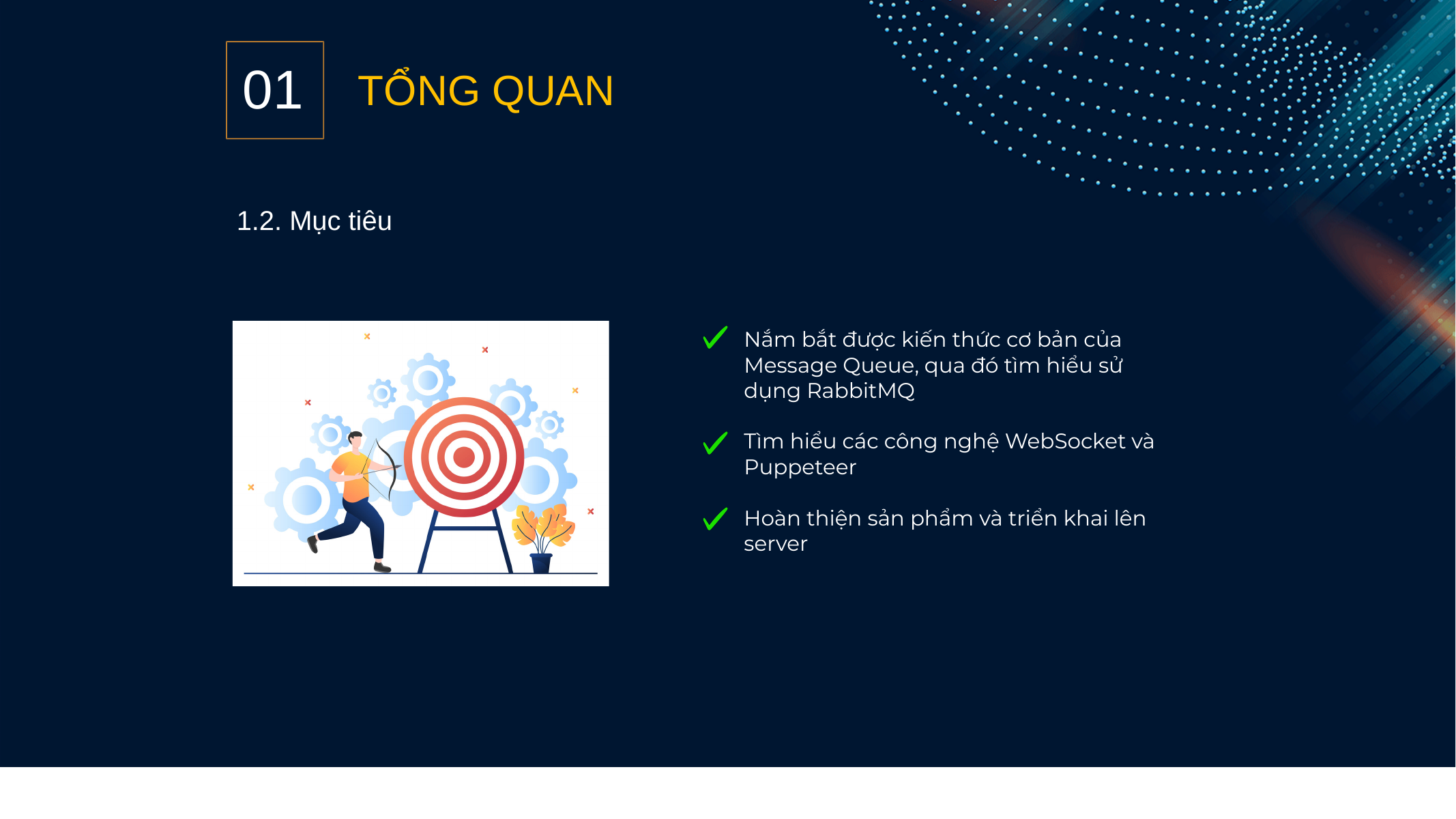

01
TỔNG QUAN
1.2. Mục tiêu

Nắm bắt được kiến thức cơ bản của Message Queue, qua đó tìm hiểu sử dụng RabbitMQ

Tìm hiểu các công nghệ WebSocket và Puppeteer

Hoàn thiện sản phẩm và triển khai lên server